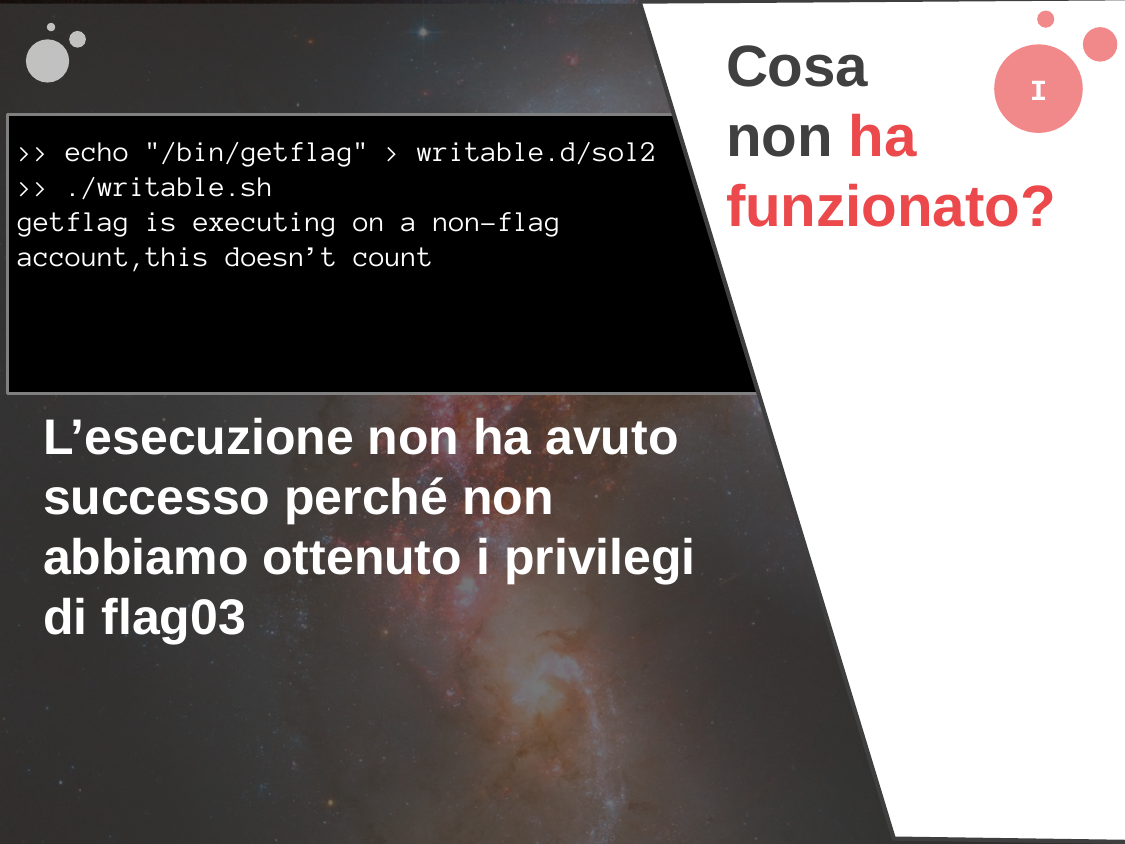

I
Cosa
non ha funzionato?

>> echo "/bin/getflag" > writable.d/sol2
>> ./writable.sh
getflag is executing on a non-flag
account,this doesn’t count
L’esecuzione non ha avuto successo perché non abbiamo ottenuto i privilegi di flag03